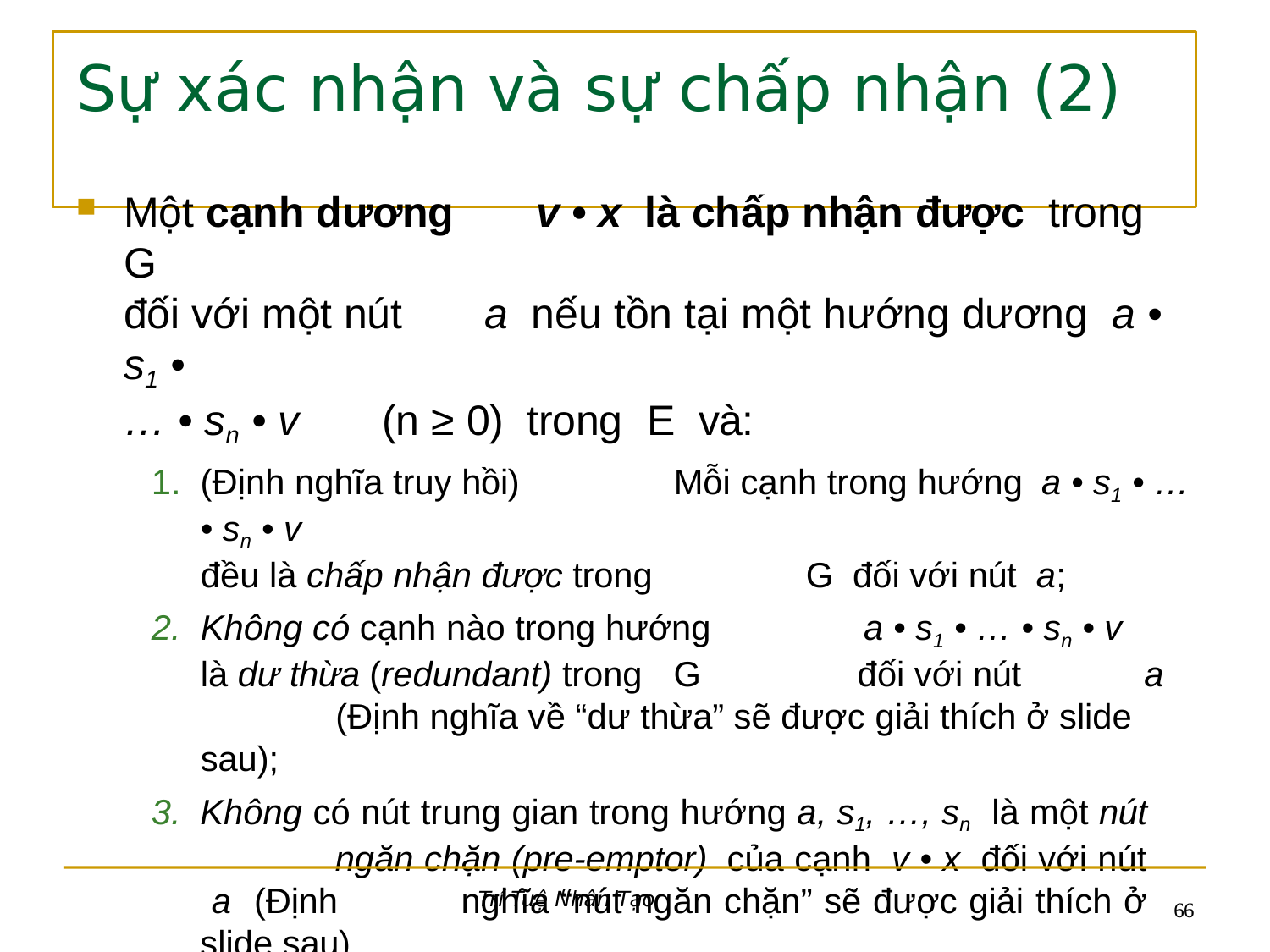

# Sự xác nhận và sự chấp nhận (2)
Một cạnh dương	v • x	là chấp nhận được	trong	G
đối với một nút	a	nếu tồn tại một hướng dương	a • s1 •
… • sn • v	(n ≥ 0)	trong	E	và:
(Định nghĩa truy hồi)	Mỗi cạnh trong hướng	a • s1 • … • sn • v
đều là chấp nhận được trong	G	đối với nút	a;
Không có cạnh nào trong hướng		a • s1 • … • sn • v	là dư thừa (redundant) trong	G	đối với nút	a	(Định nghĩa về “dư thừa” sẽ được giải thích ở slide sau);
Không có nút trung gian trong hướng a, s1, …, sn  là một nút 	ngăn chặn (pre-emptor) của cạnh  v • x  đối với nút  a  (Định 	nghĩa “nút ngăn chặn” sẽ được giải thích ở slide sau)

Định nghĩa tương tự, đối với một cạnh âm	v • ¬x	là chấp nhận được

Trí Tuệ Nhân Tạo
66